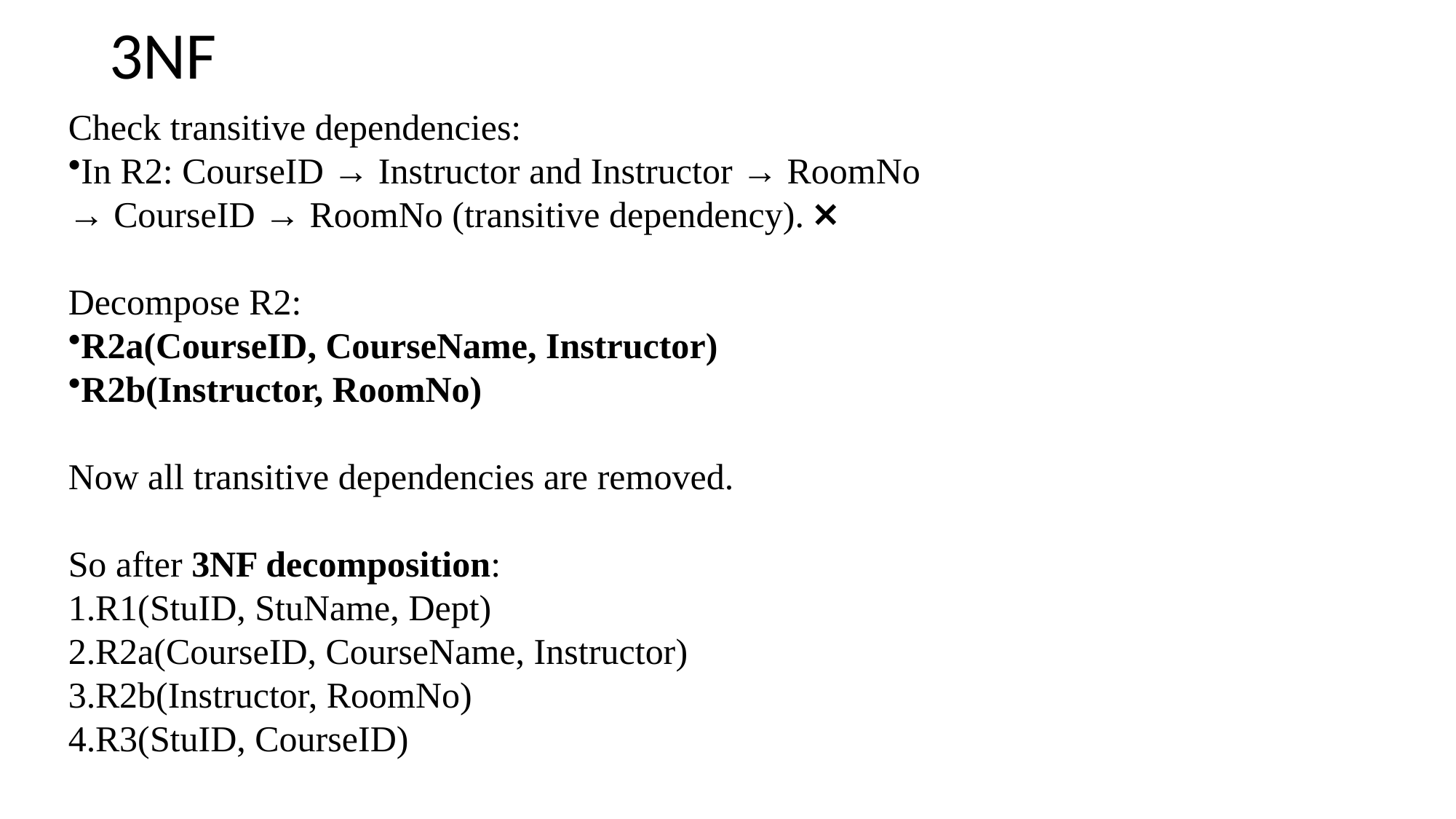

# 3NF
Check transitive dependencies:
In R2: CourseID → Instructor and Instructor → RoomNo
→ CourseID → RoomNo (transitive dependency). ❌

Decompose R2:
R2a(CourseID, CourseName, Instructor)
R2b(Instructor, RoomNo)

Now all transitive dependencies are removed.

So after 3NF decomposition:
R1(StuID, StuName, Dept)
R2a(CourseID, CourseName, Instructor)
R2b(Instructor, RoomNo)
R3(StuID, CourseID)